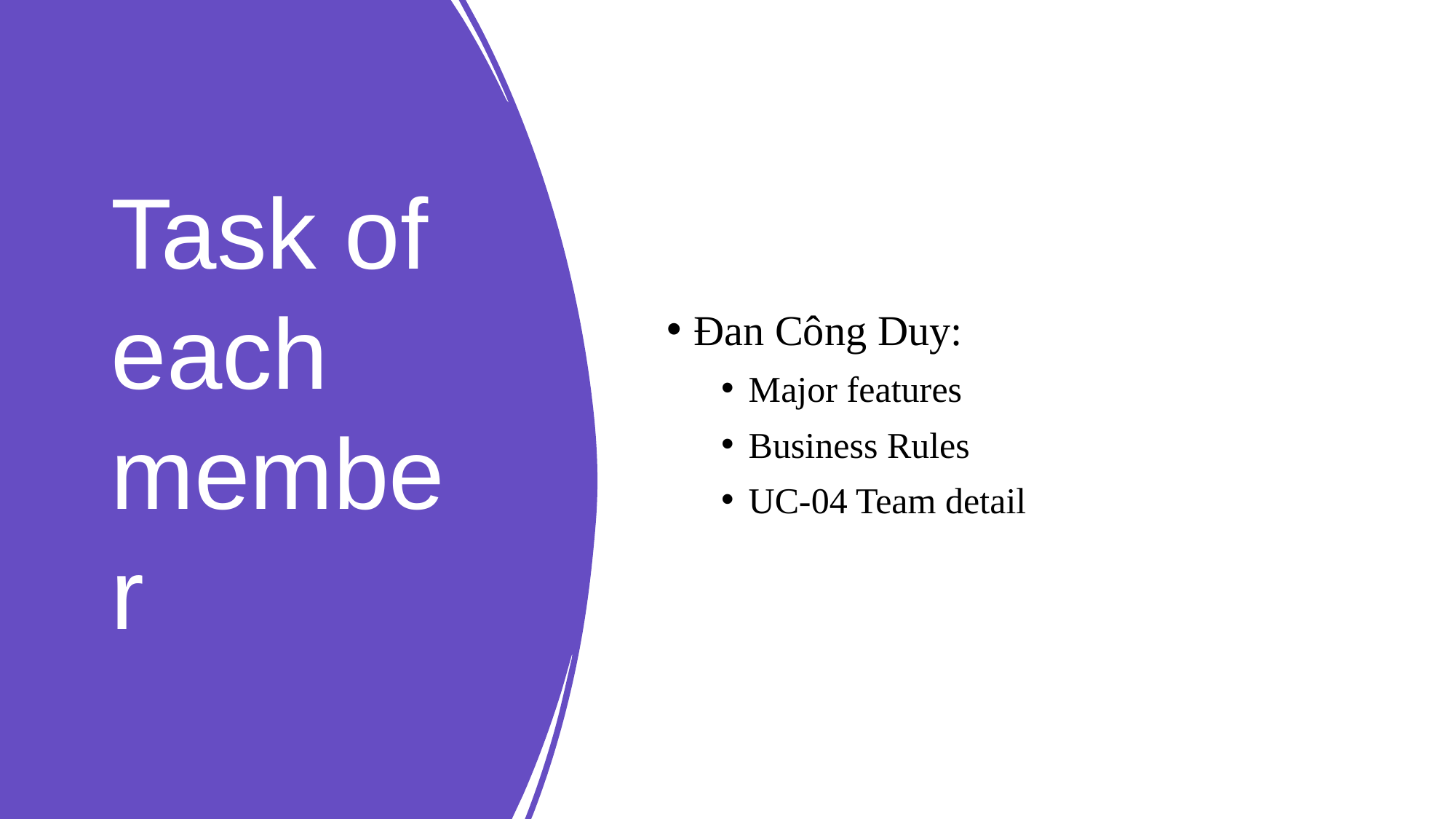

# Task of each member
Đan Công Duy:
Major features
Business Rules
UC-04 Team detail